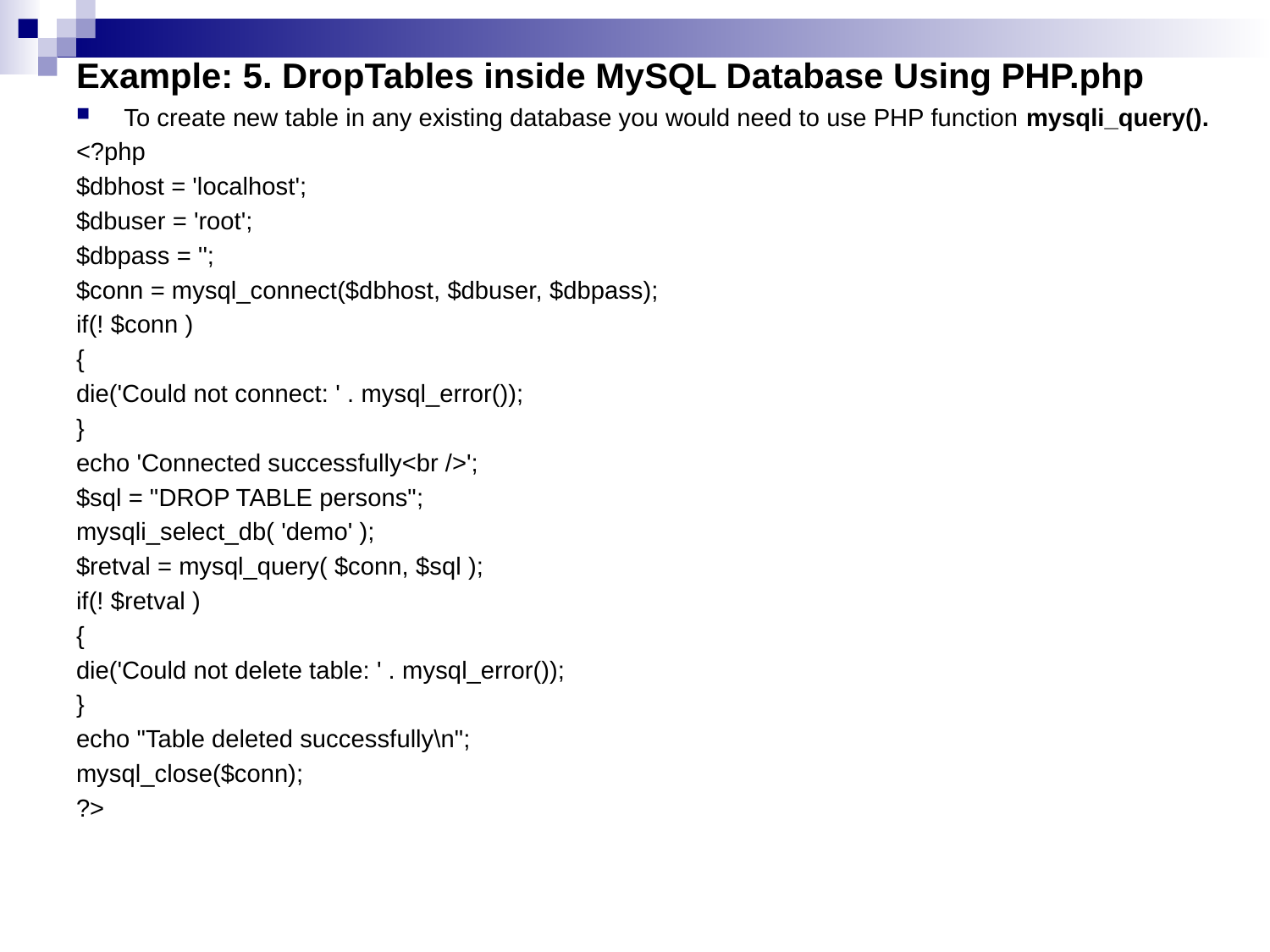

# Example: 5. DropTables inside MySQL Database Using PHP.php
To create new table in any existing database you would need to use PHP function mysqli_query().
<?php
$dbhost = 'localhost';
$dbuser = 'root';
$dbpass = '';
$conn = mysql_connect($dbhost, $dbuser, $dbpass);
if(! $conn )
{
die('Could not connect: ' . mysql_error());
}
echo 'Connected successfully<br />';
$sql = "DROP TABLE persons";
mysqli_select_db( 'demo' );
$retval = mysql_query( $conn, $sql );
if(! $retval )
{
die('Could not delete table: ' . mysql_error());
}
echo "Table deleted successfully\n";
mysql_close($conn);
?>